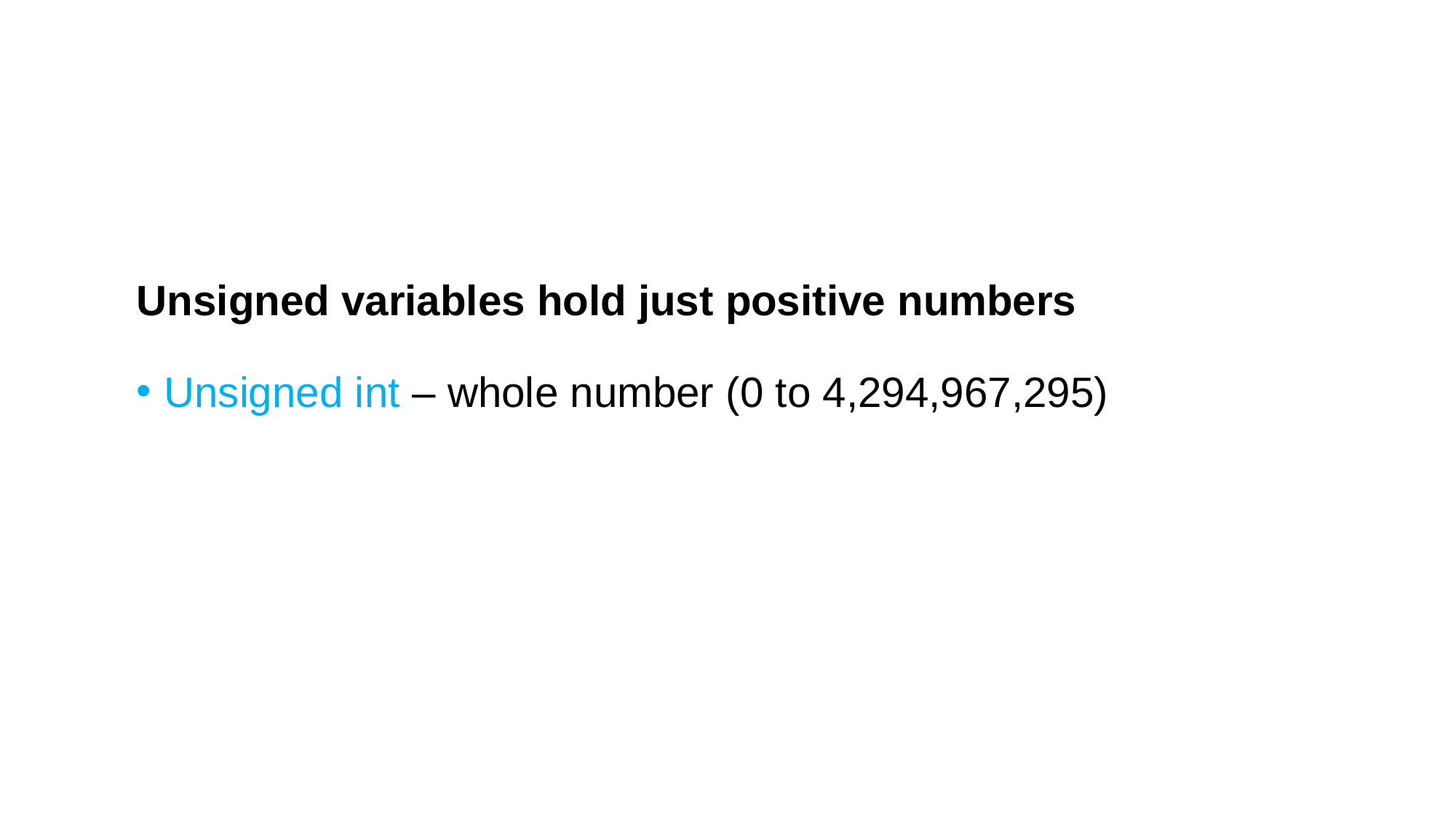

Unsigned variables hold just positive numbers
Unsigned int – whole number (0 to 4,294,967,295)